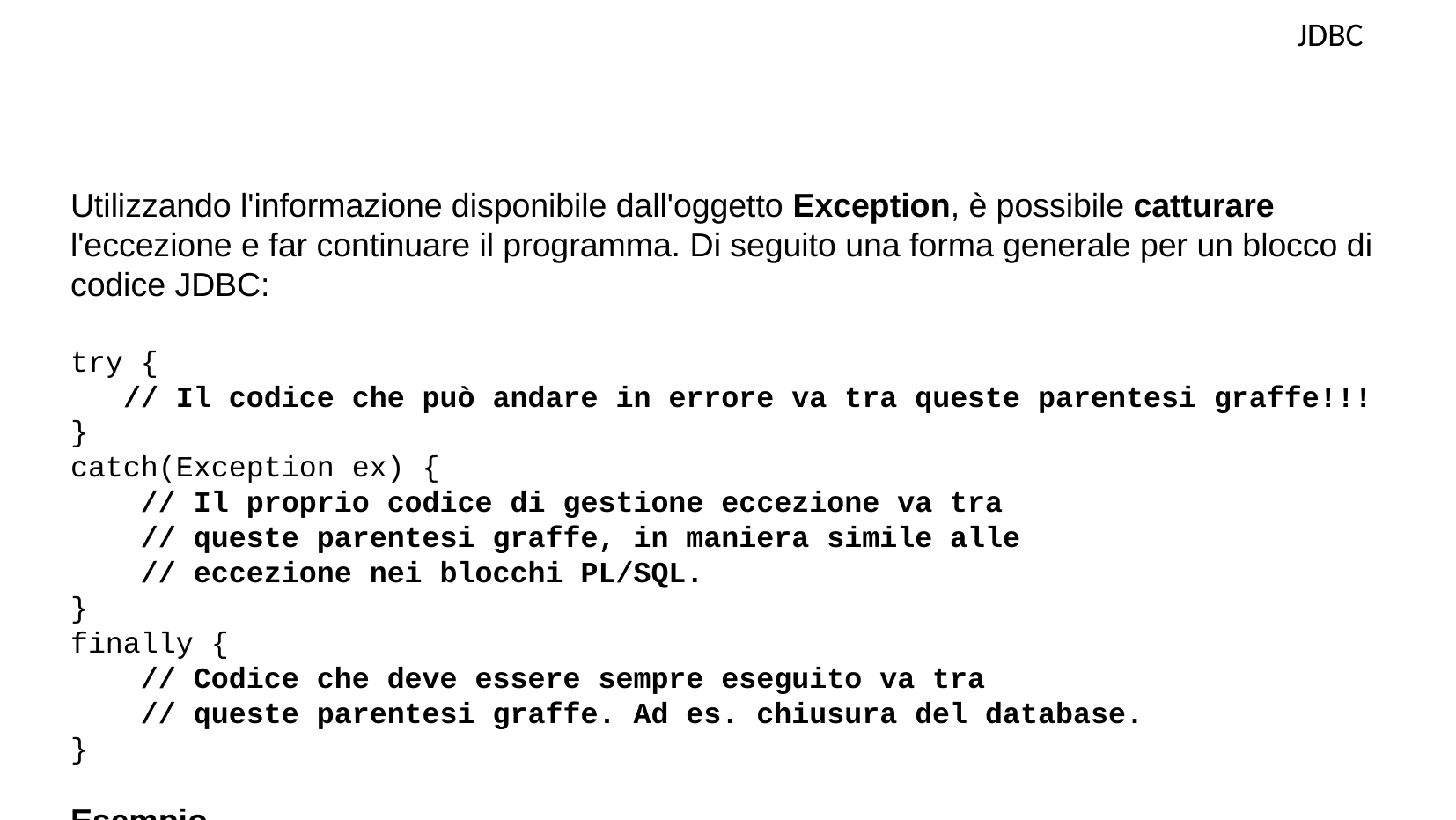

JDBC
Utilizzando l'informazione disponibile dall'oggetto Exception, è possibile catturare l'eccezione e far continuare il programma. Di seguito una forma generale per un blocco di codice JDBC:

try {
   // Il codice che può andare in errore va tra queste parentesi graffe!!!
}
catch(Exception ex) {
    // Il proprio codice di gestione eccezione va tra
    // queste parentesi graffe, in maniera simile alle
    // eccezione nei blocchi PL/SQL.
}
finally {
    // Codice che deve essere sempre eseguito va tra
    // queste parentesi graffe. Ad es. chiusura del database.
}

Esempio
Studiare il seguente l’esempio di codice JDBC-Exception.java per comprendere l'uso dei blocchi try...catch...finally.